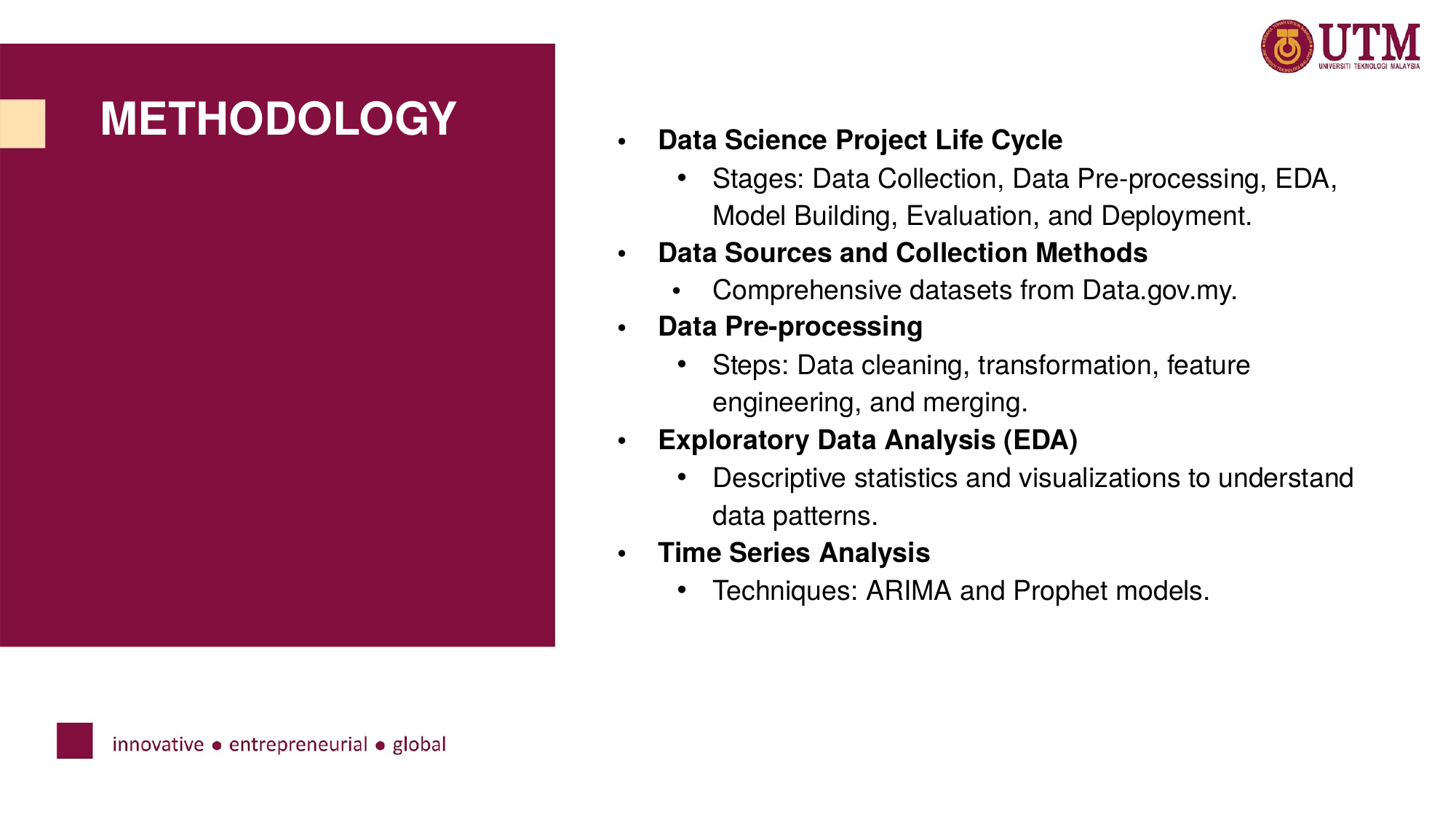

Data Science Project Life Cycle
Stages: Data Collection, Data Pre-processing, EDA, Model Building, Evaluation, and Deployment.
Data Sources and Collection Methods
Comprehensive datasets from Data.gov.my.
Data Pre-processing
Steps: Data cleaning, transformation, feature engineering, and merging.
Exploratory Data Analysis (EDA)
Descriptive statistics and visualizations to understand data patterns.
Time Series Analysis
Techniques: ARIMA and Prophet models.

METHODOLOGY